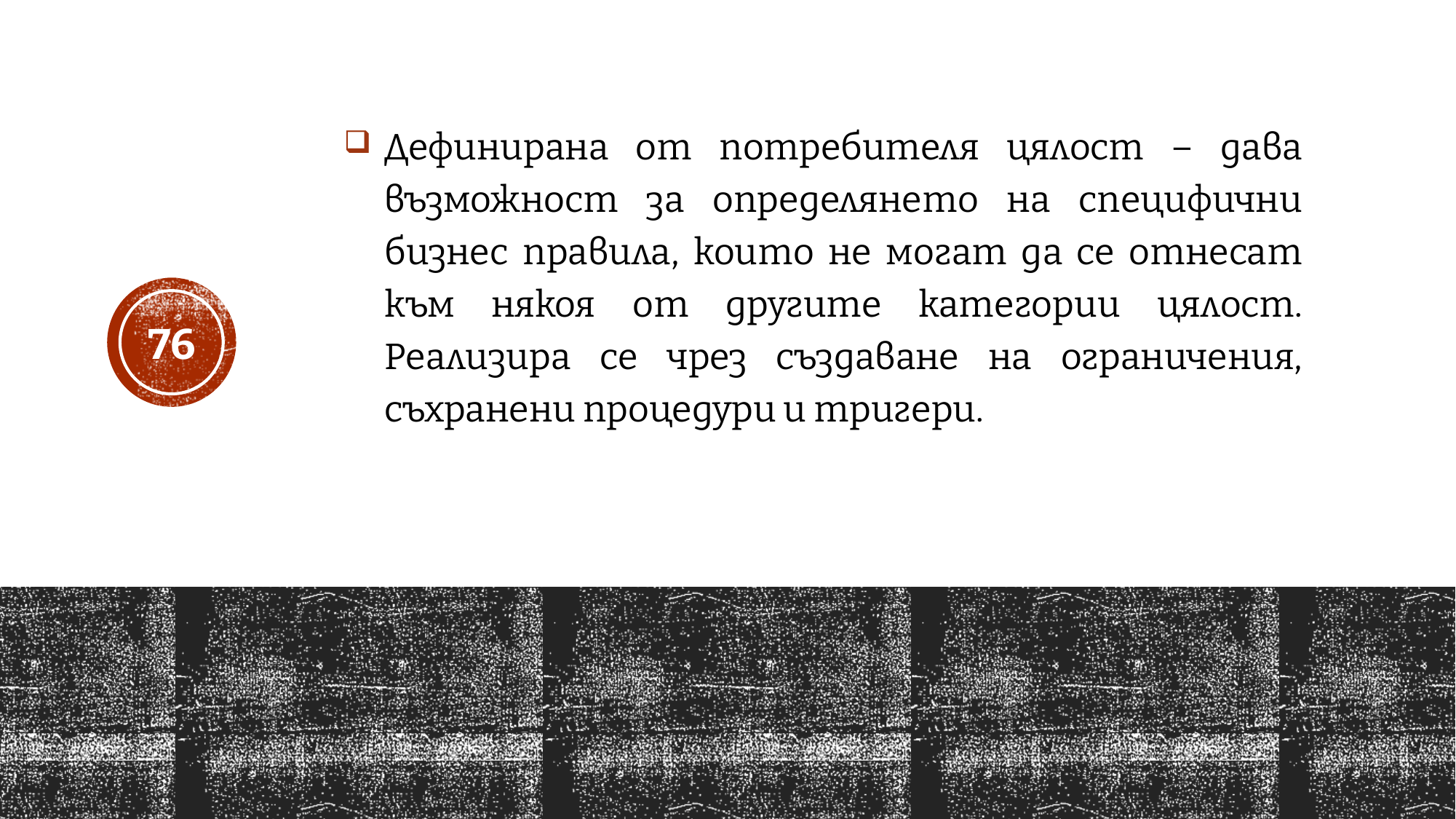

Дефинирана от потребителя цялост – дава възможност за определянето на специфични бизнес правила, които не могат да се отнесат към някоя от другите категории цялост. Реализира се чрез създаване на ограничения, съхранени процедури и тригери.
76